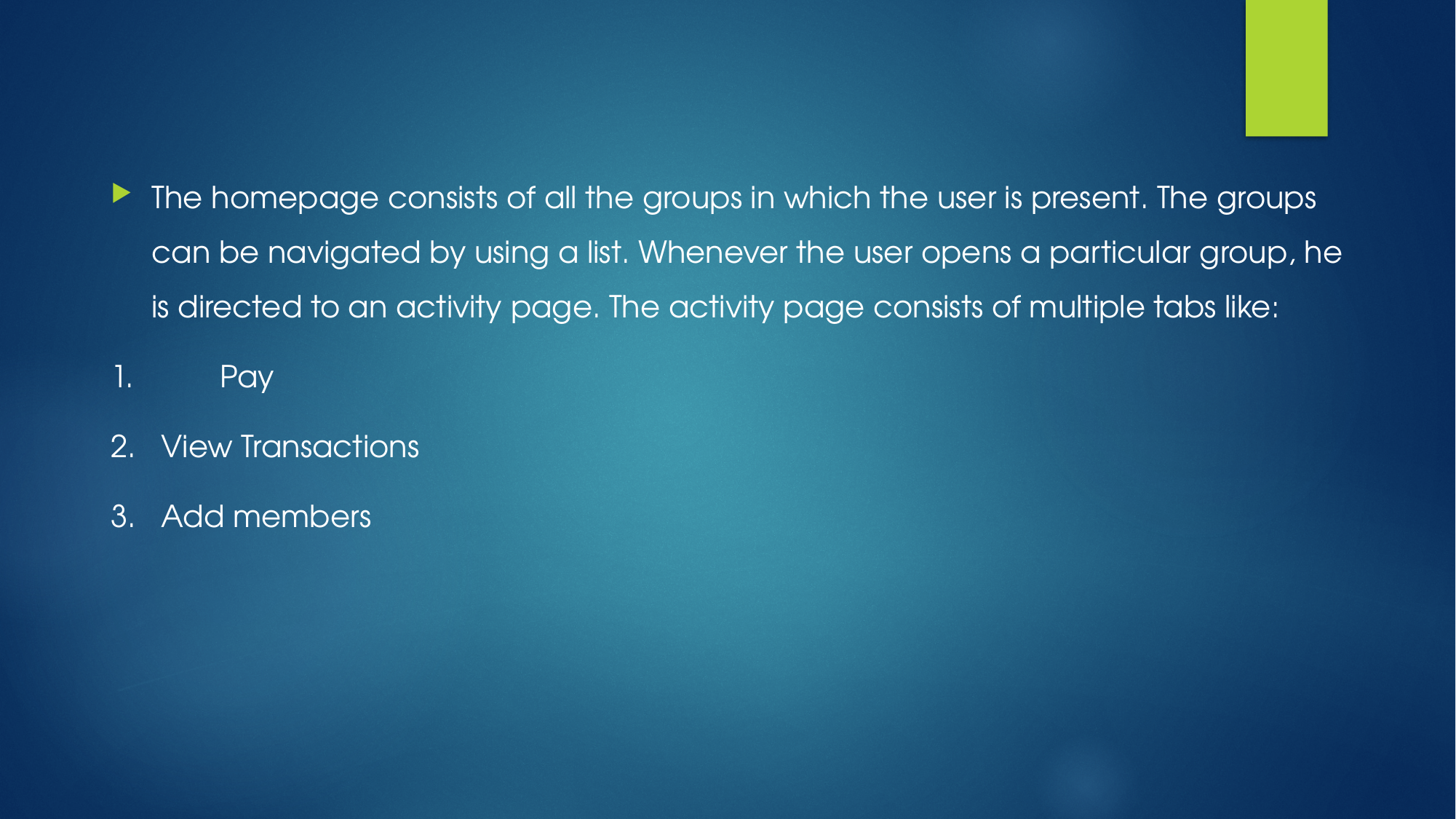

The homepage consists of all the groups in which the user is present. The groups can be navigated by using a list. Whenever the user opens a particular group, he is directed to an activity page. The activity page consists of multiple tabs like:
1.	Pay
2.   View Transactions
3.   Add members